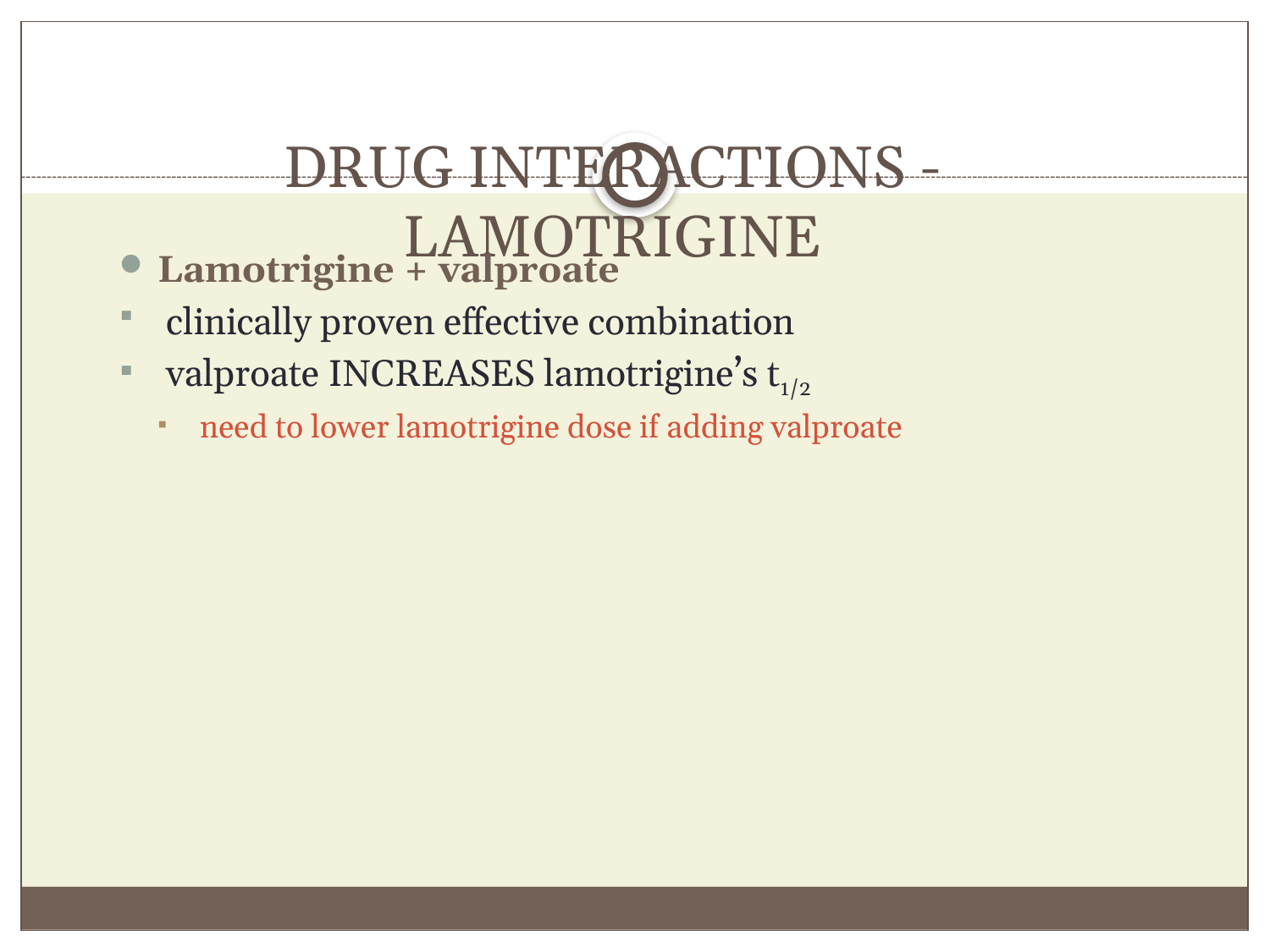

# DRUG INTERACTIONS - LAMOTRIGINE
Lamotrigine + valproate
 clinically proven effective combination
 valproate INCREASES lamotrigine’s t1/2
 need to lower lamotrigine dose if adding valproate